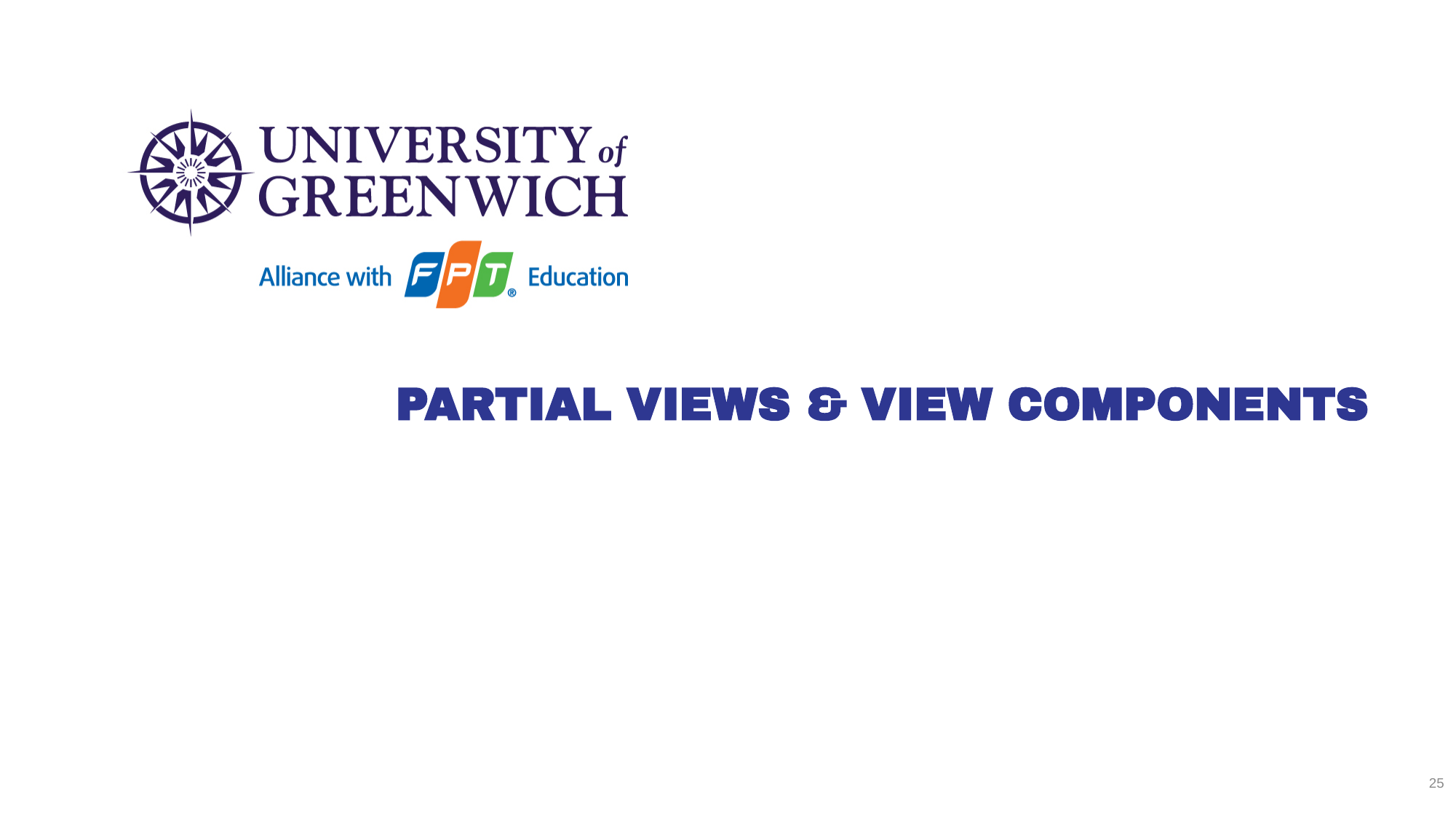

# Partial Views & View Components

25